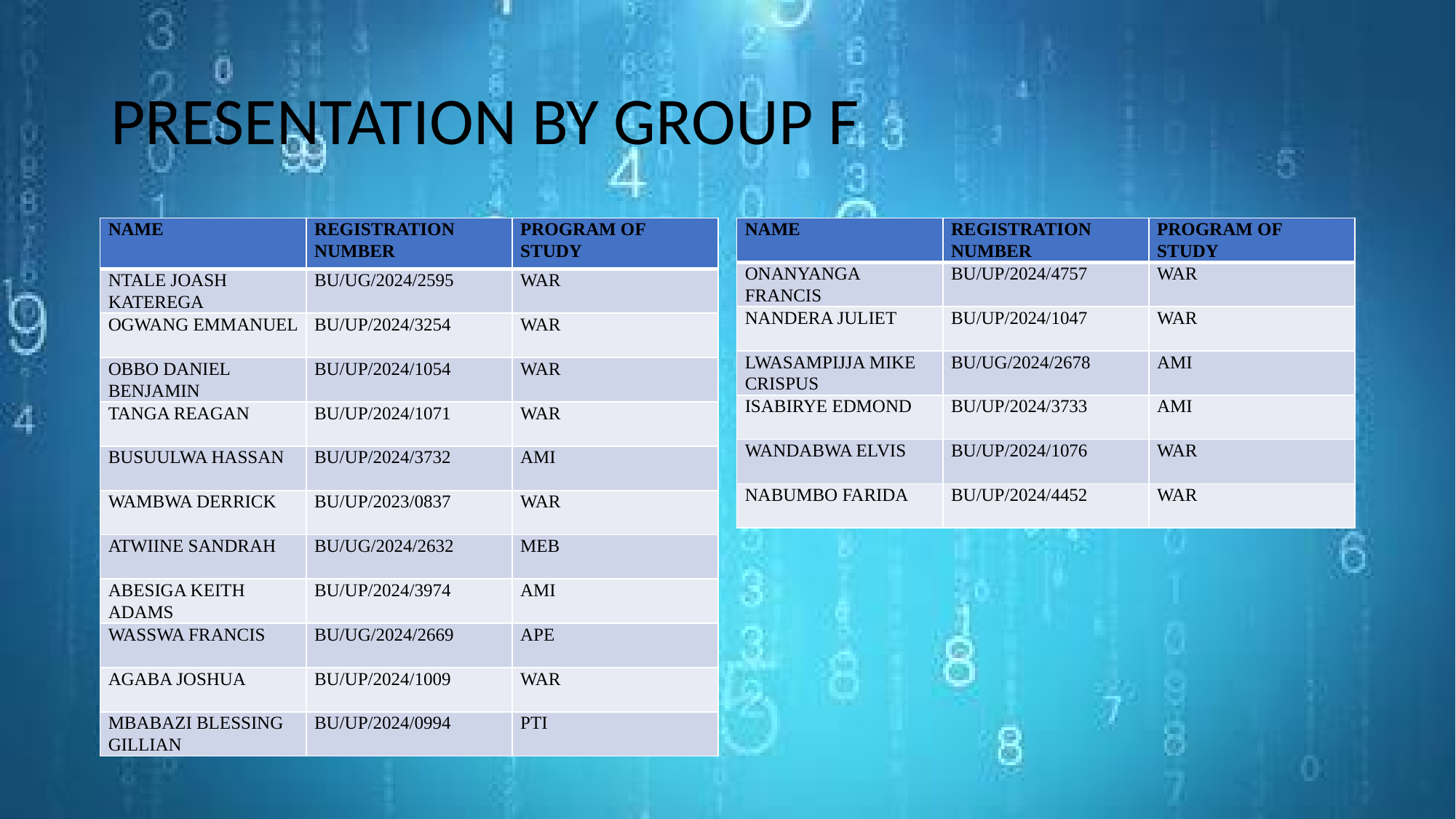

# PRESENTATION BY GROUP F
| NAME | REGISTRATION NUMBER | PROGRAM OF STUDY |
| --- | --- | --- |
| NTALE JOASH KATEREGA | BU/UG/2024/2595 | WAR |
| OGWANG EMMANUEL | BU/UP/2024/3254 | WAR |
| OBBO DANIEL BENJAMIN | BU/UP/2024/1054 | WAR |
| TANGA REAGAN | BU/UP/2024/1071 | WAR |
| BUSUULWA HASSAN | BU/UP/2024/3732 | AMI |
| WAMBWA DERRICK | BU/UP/2023/0837 | WAR |
| ATWIINE SANDRAH | BU/UG/2024/2632 | MEB |
| ABESIGA KEITH ADAMS | BU/UP/2024/3974 | AMI |
| WASSWA FRANCIS | BU/UG/2024/2669 | APE |
| AGABA JOSHUA | BU/UP/2024/1009 | WAR |
| MBABAZI BLESSING GILLIAN | BU/UP/2024/0994 | PTI |
| NAME | REGISTRATION NUMBER | PROGRAM OF STUDY |
| --- | --- | --- |
| ONANYANGA FRANCIS | BU/UP/2024/4757 | WAR |
| NANDERA JULIET | BU/UP/2024/1047 | WAR |
| LWASAMPIJJA MIKE CRISPUS | BU/UG/2024/2678 | AMI |
| ISABIRYE EDMOND | BU/UP/2024/3733 | AMI |
| WANDABWA ELVIS | BU/UP/2024/1076 | WAR |
| NABUMBO FARIDA | BU/UP/2024/4452 | WAR |